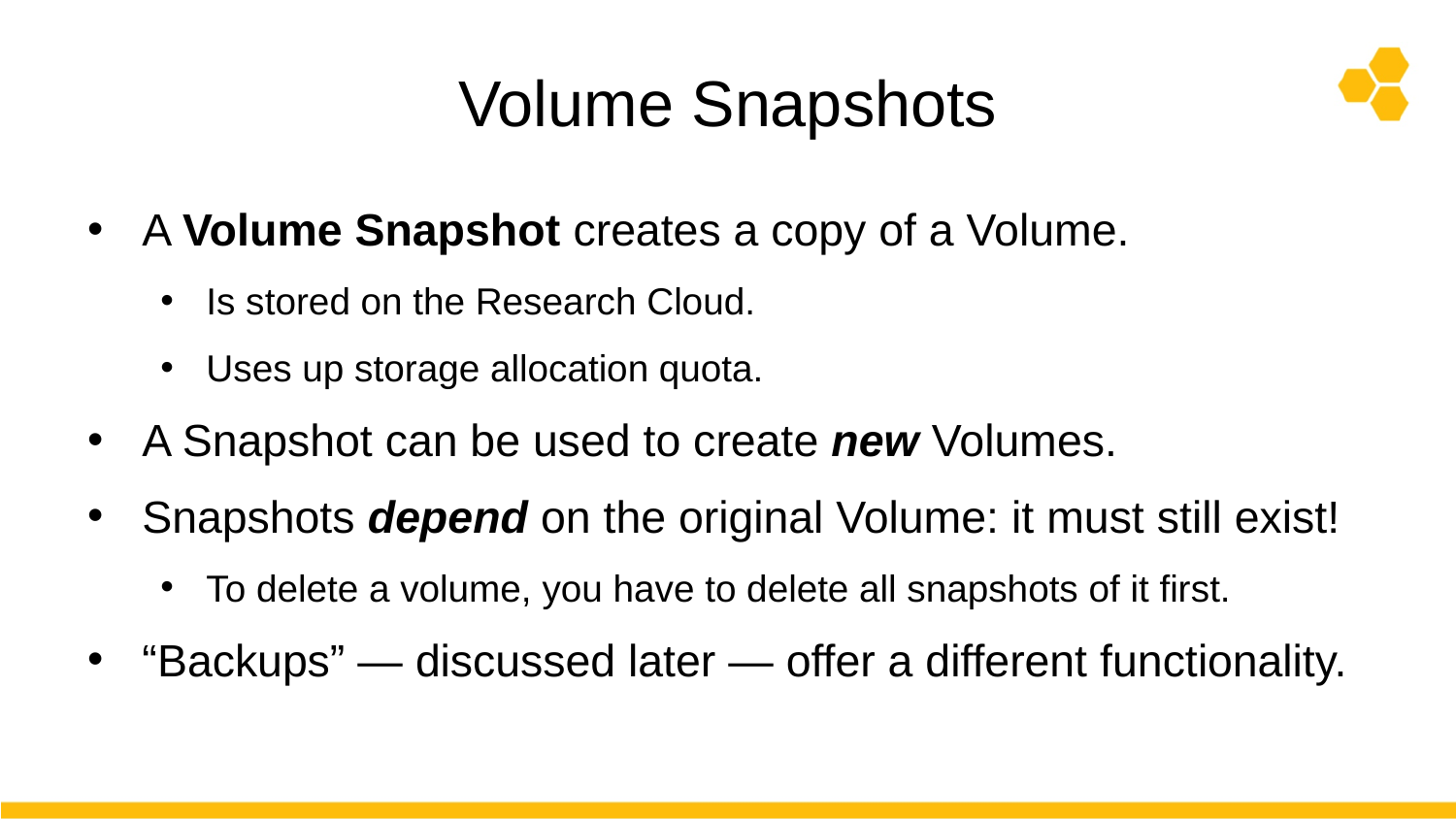

# Volume Snapshots
A Volume Snapshot creates a copy of a Volume.
Is stored on the Research Cloud.
Uses up storage allocation quota.
A Snapshot can be used to create new Volumes.
Snapshots depend on the original Volume: it must still exist!
To delete a volume, you have to delete all snapshots of it first.
“Backups” — discussed later — offer a different functionality.